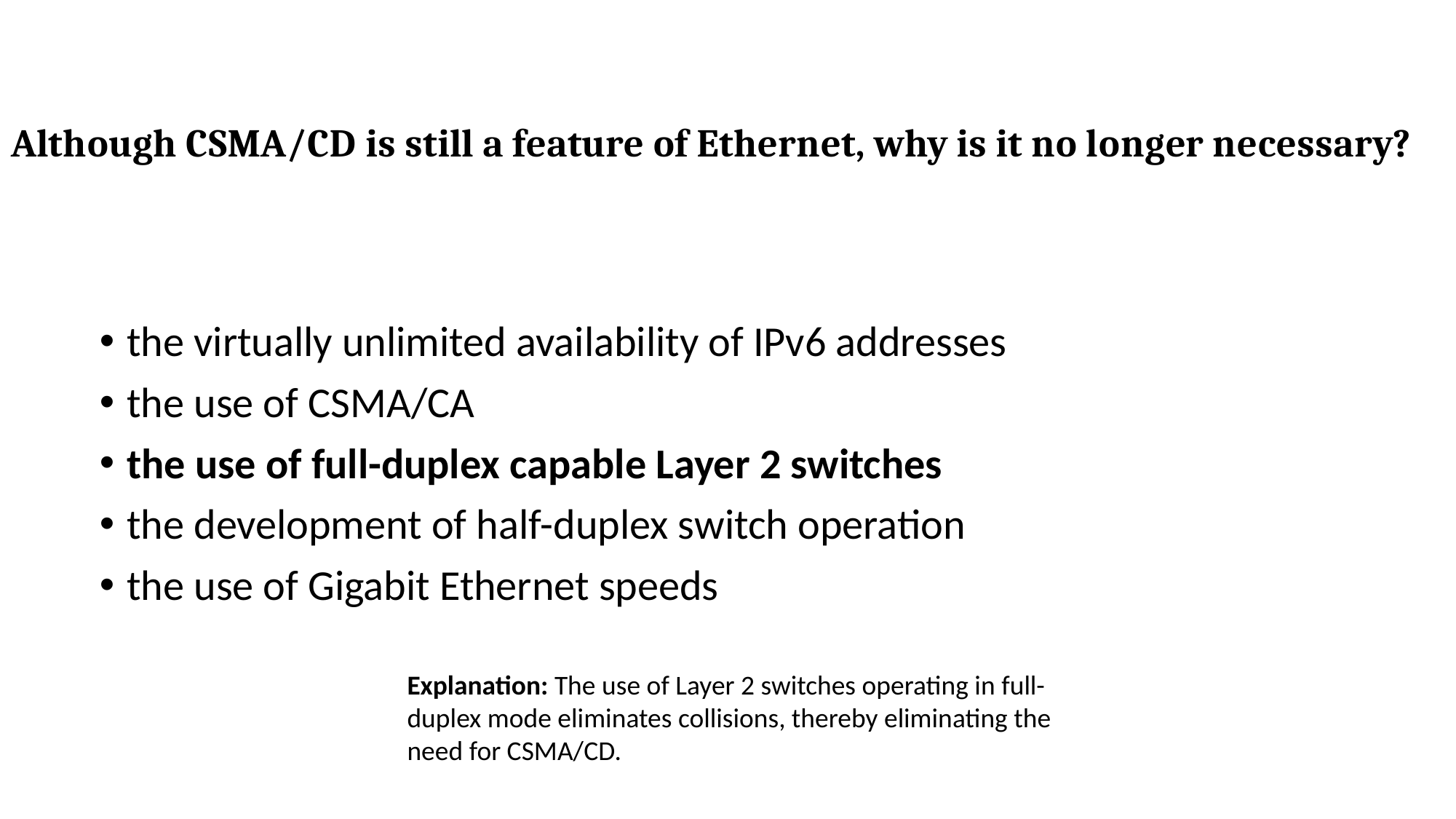

# Although CSMA/CD is still a feature of Ethernet, why is it no longer necessary?
the virtually unlimited availability of IPv6 addresses
the use of CSMA/CA
the use of full-duplex capable Layer 2 switches
the development of half-duplex switch operation
the use of Gigabit Ethernet speeds
Explanation: The use of Layer 2 switches operating in full-duplex mode eliminates collisions, thereby eliminating the need for CSMA/CD.